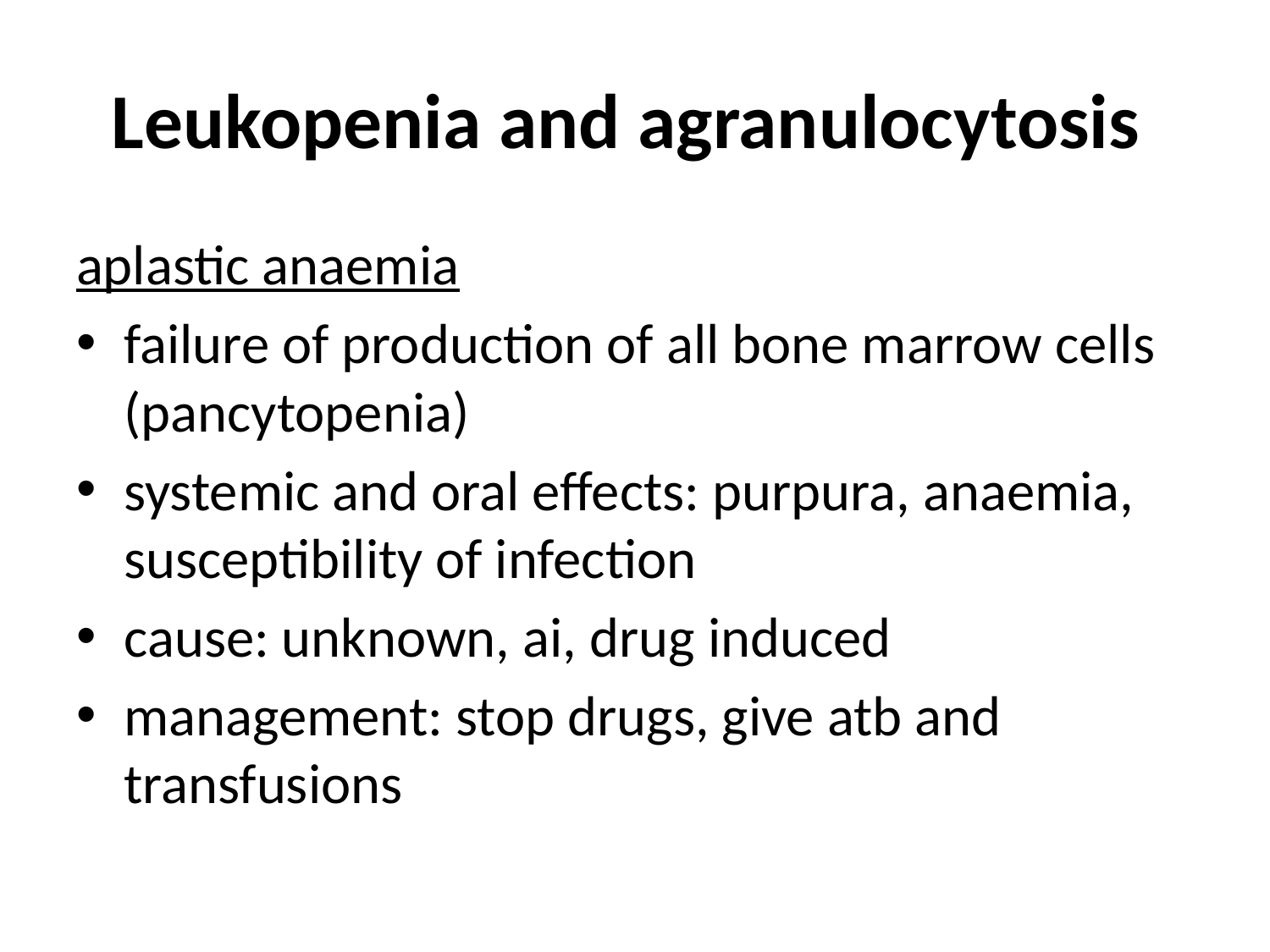

# Leukopenia and agranulocytosis
aplastic anaemia
failure of production of all bone marrow cells (pancytopenia)
systemic and oral effects: purpura, anaemia, susceptibility of infection
cause: unknown, ai, drug induced
management: stop drugs, give atb and transfusions